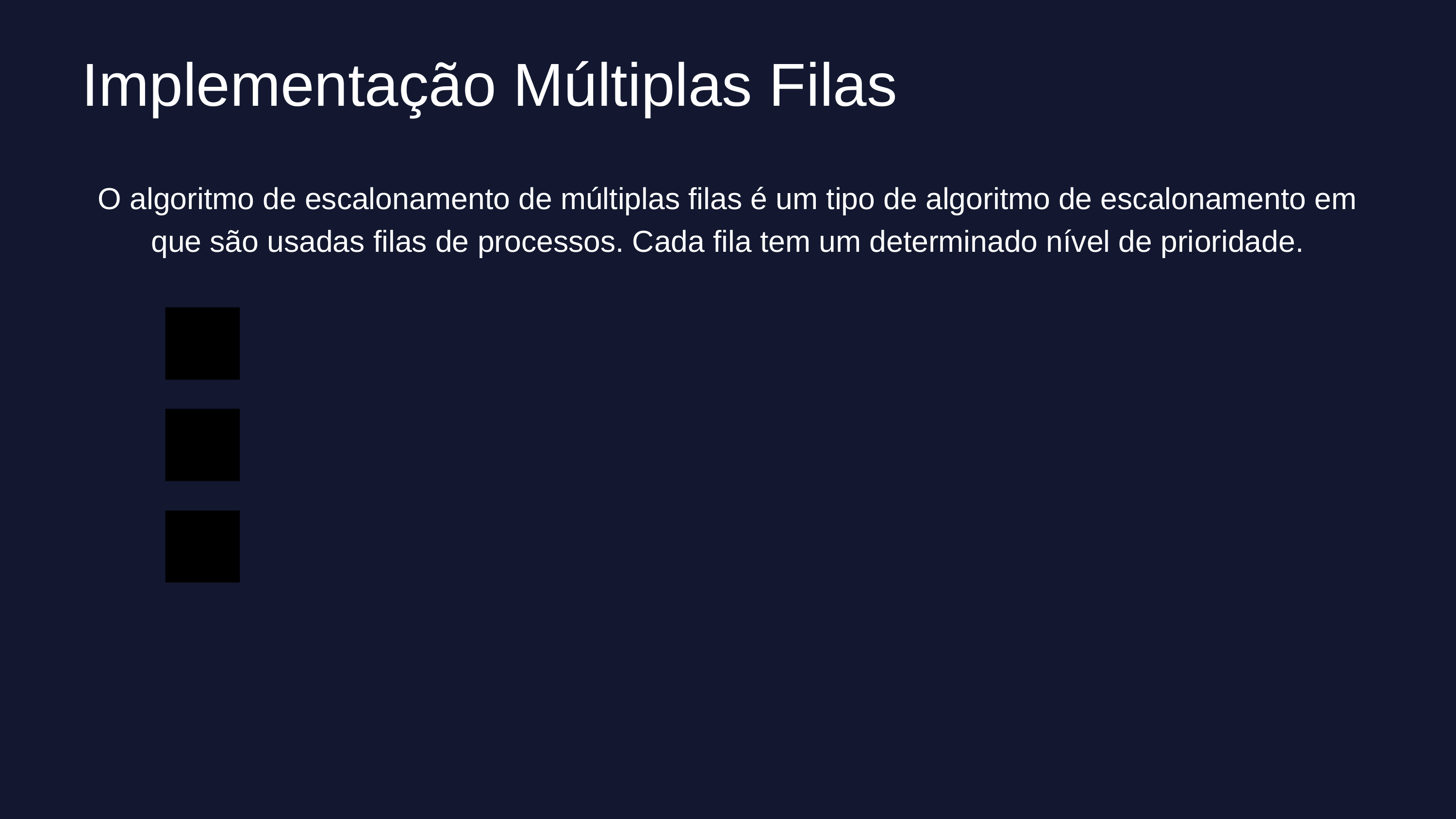

Implementação Múltiplas Filas
O algoritmo de escalonamento de múltiplas filas é um tipo de algoritmo de escalonamento em que são usadas filas de processos. Cada fila tem um determinado nível de prioridade.